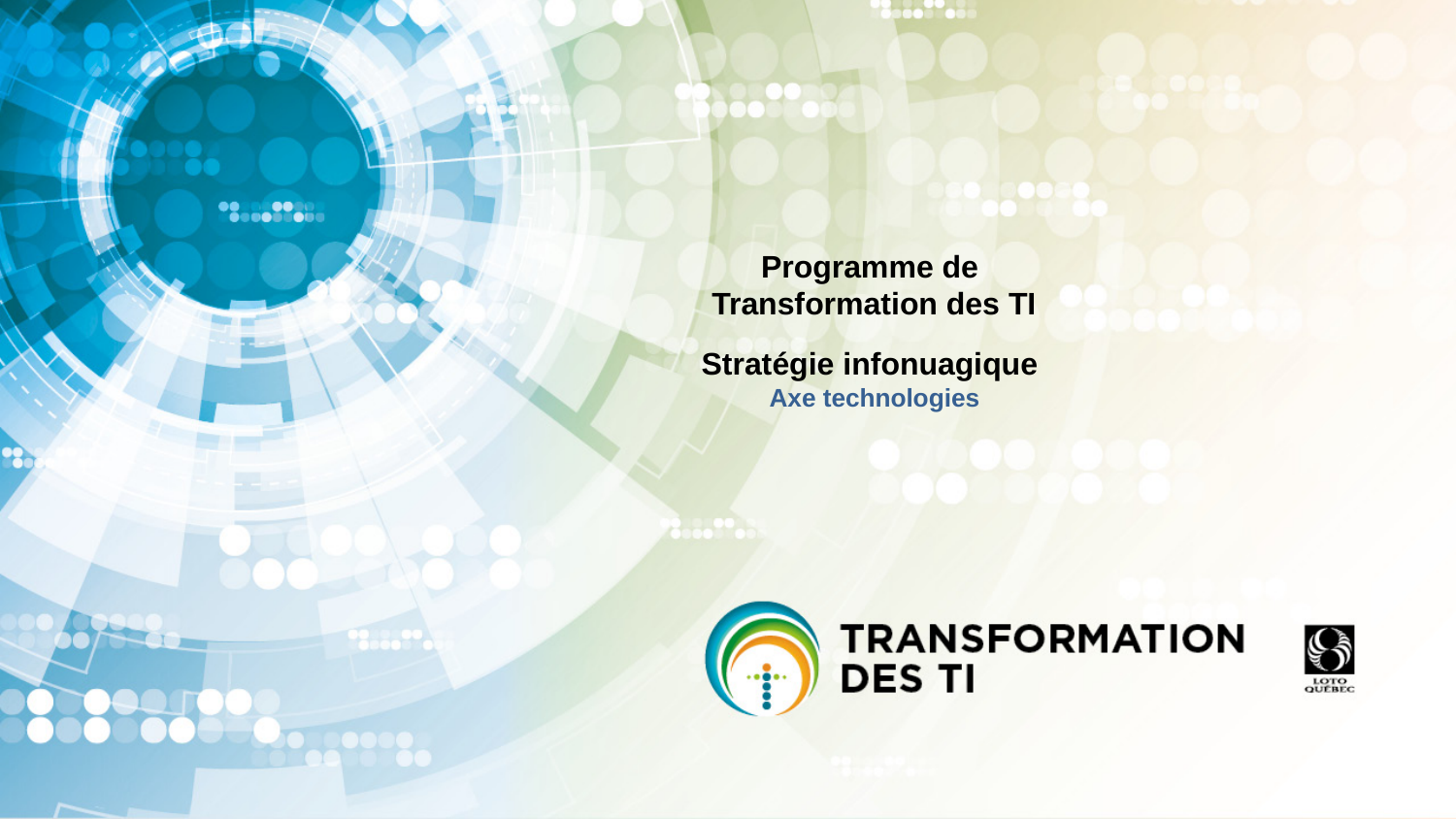

# Programme de Transformation des TI Stratégie infonuagique Axe technologies